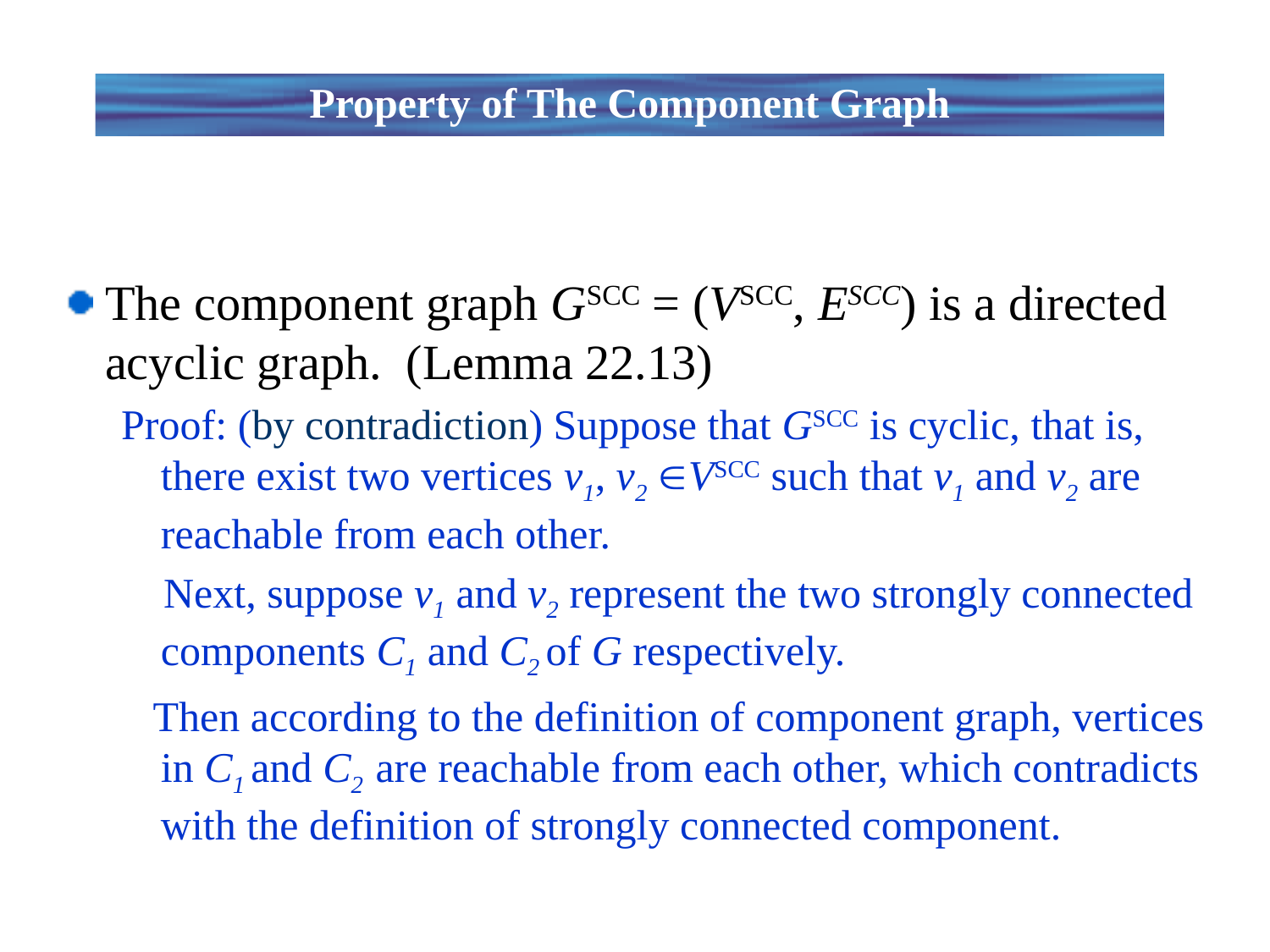

# Property of The Component Graph
The component graph GSCC = (VSCC, ESCC) is a directed acyclic graph.  (Lemma 22.13)
Proof: (by contradiction) Suppose that GSCC is cyclic, that is, there exist two vertices v1, v2 ∈VSCC such that v1 and v2 are reachable from each other.
    Next, suppose v1 and v2 represent the two strongly connected components C1 and C2 of G respectively.
   Then according to the definition of component graph, vertices in C1 and C2  are reachable from each other, which contradicts with the definition of strongly connected component.